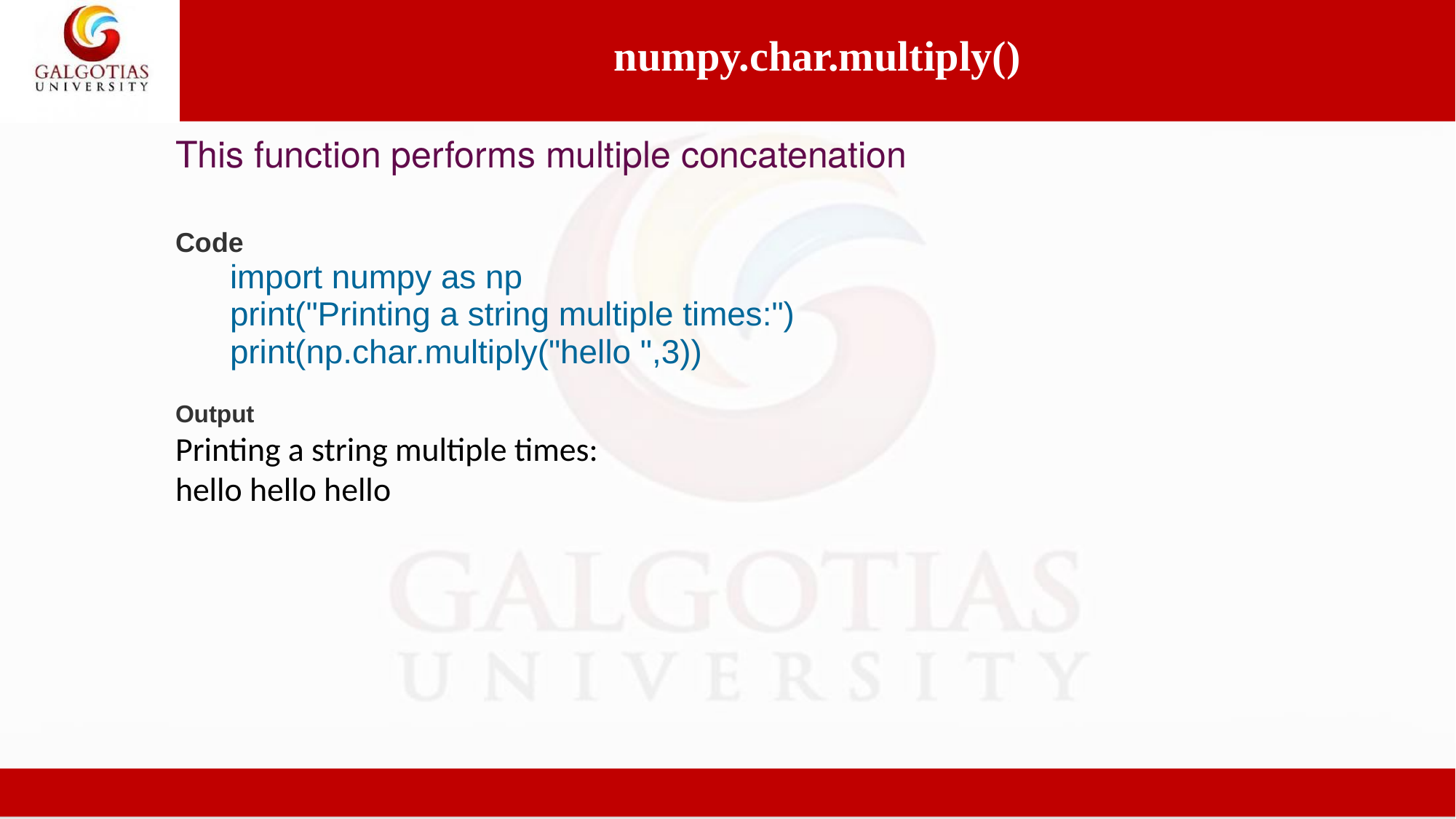

numpy.char.multiply()
This function performs multiple concatenation

Code
import numpy as np
print("Printing a string multiple times:")
print(np.char.multiply("hello ",3))

Output
Printing a string multiple times:
hello hello hello